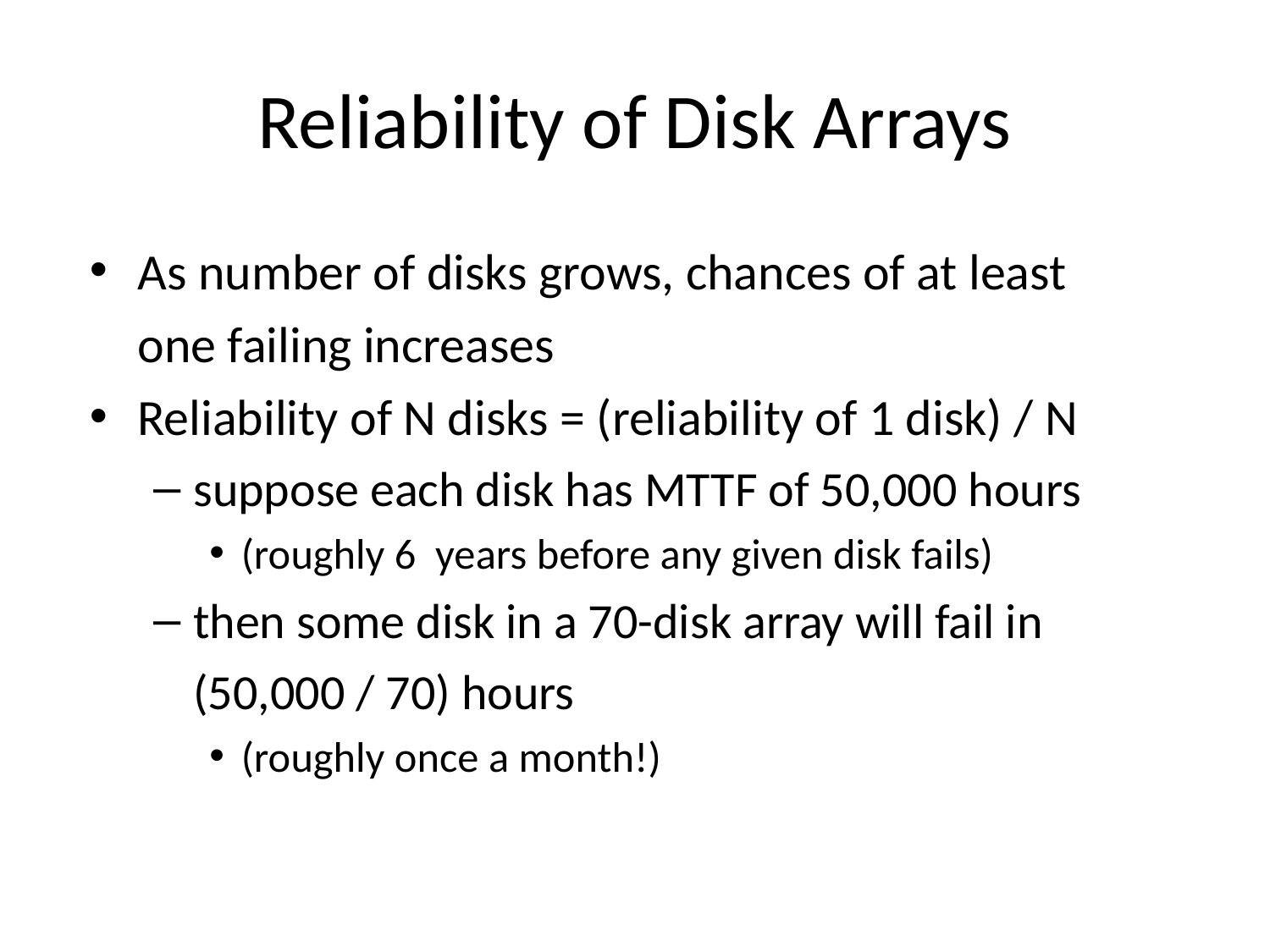

# Reliability of Disk Arrays
As number of disks grows, chances of at least one failing increases
Reliability of N disks = (reliability of 1 disk) / N
suppose each disk has MTTF of 50,000 hours
(roughly 6  years before any given disk fails)
then some disk in a 70-disk array will fail in (50,000 / 70) hours
(roughly once a month!)